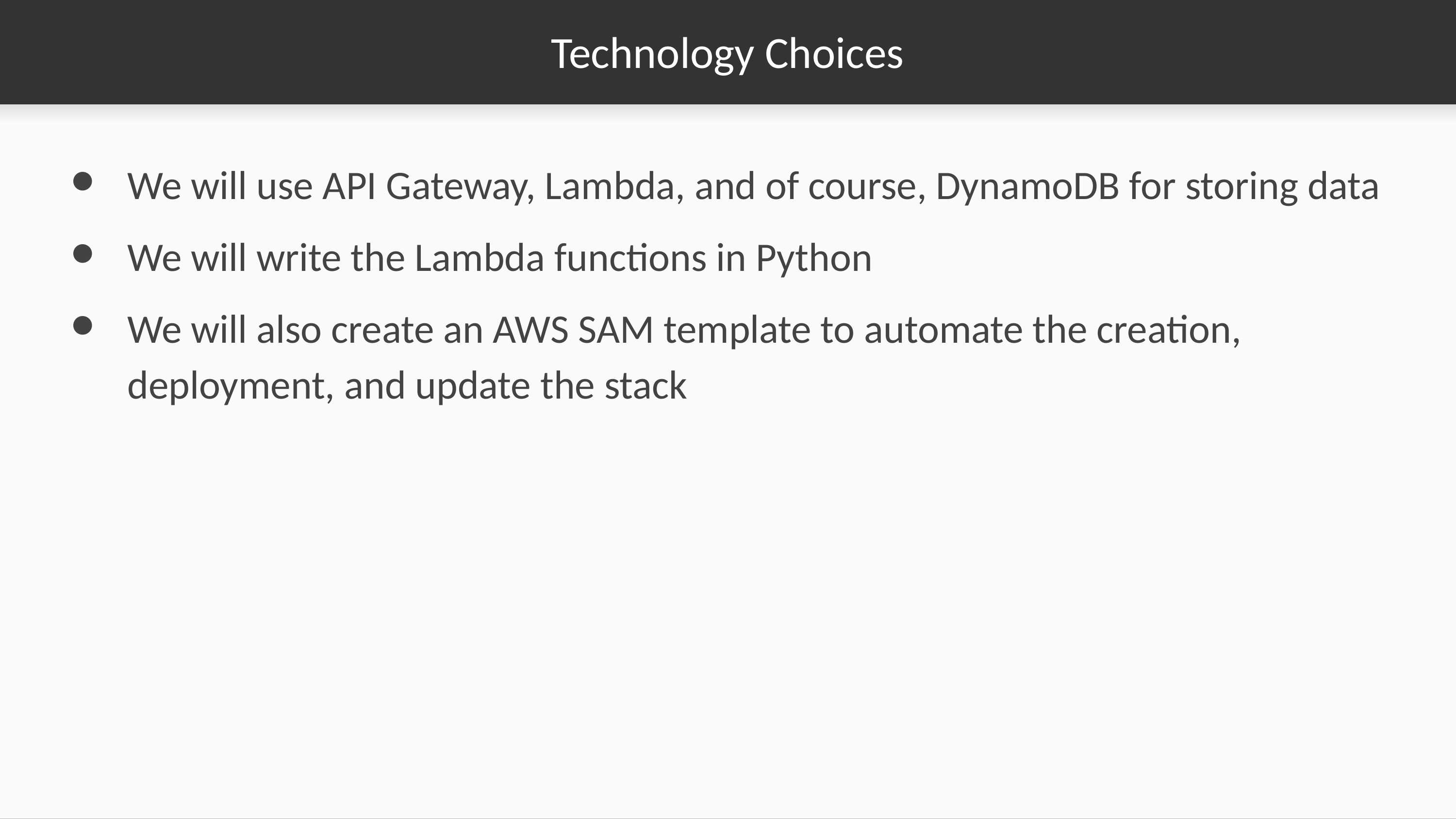

# Technology Choices
We will use API Gateway, Lambda, and of course, DynamoDB for storing data
We will write the Lambda functions in Python
We will also create an AWS SAM template to automate the creation, deployment, and update the stack